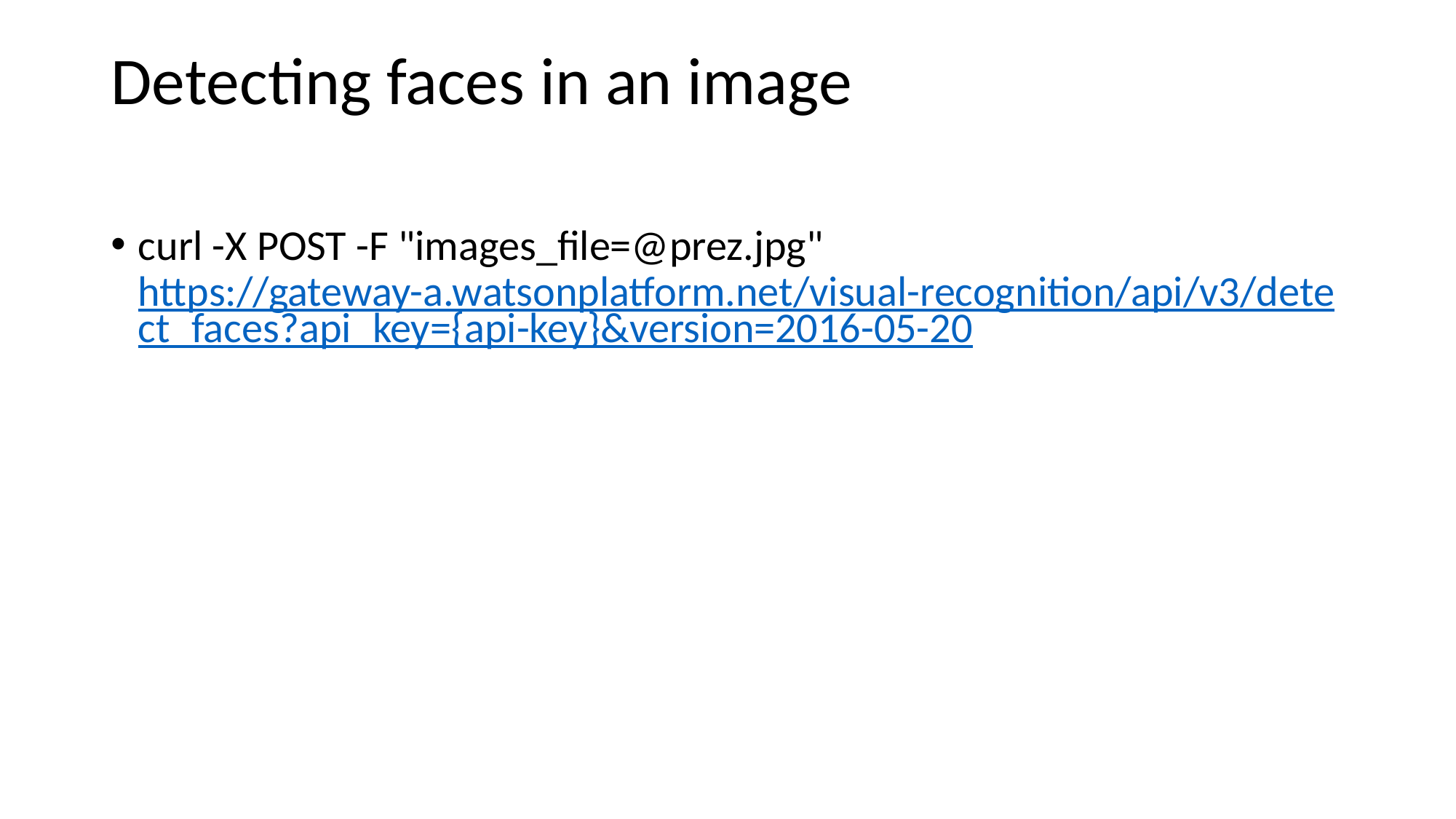

# Detecting faces in an image
curl -X POST -F "images_file=@prez.jpg" https://gateway-a.watsonplatform.net/visual-recognition/api/v3/detect_faces?api_key={api-key}&version=2016-05-20